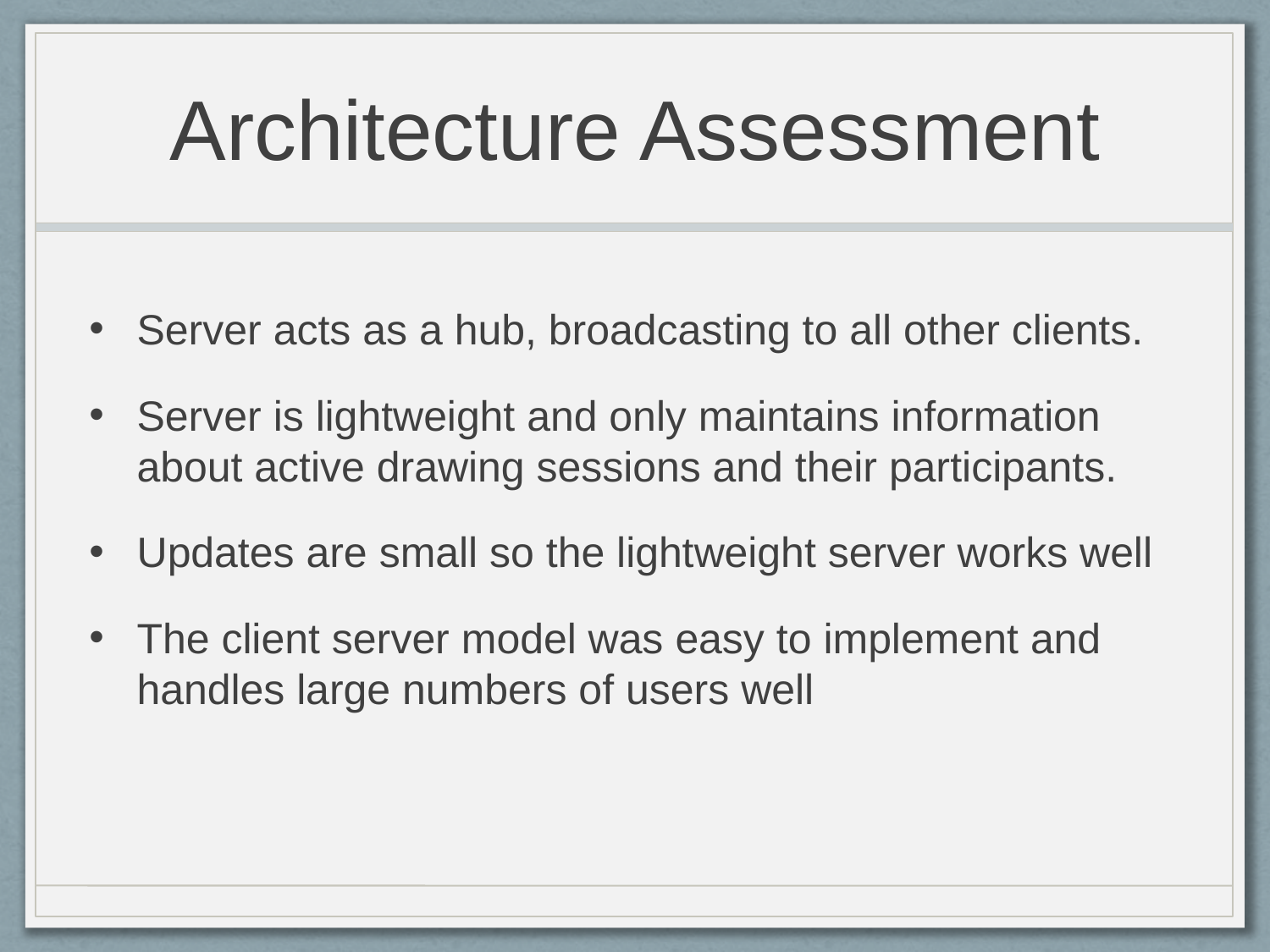

# Architecture Assessment
Server acts as a hub, broadcasting to all other clients.
Server is lightweight and only maintains information about active drawing sessions and their participants.
Updates are small so the lightweight server works well
The client server model was easy to implement and handles large numbers of users well